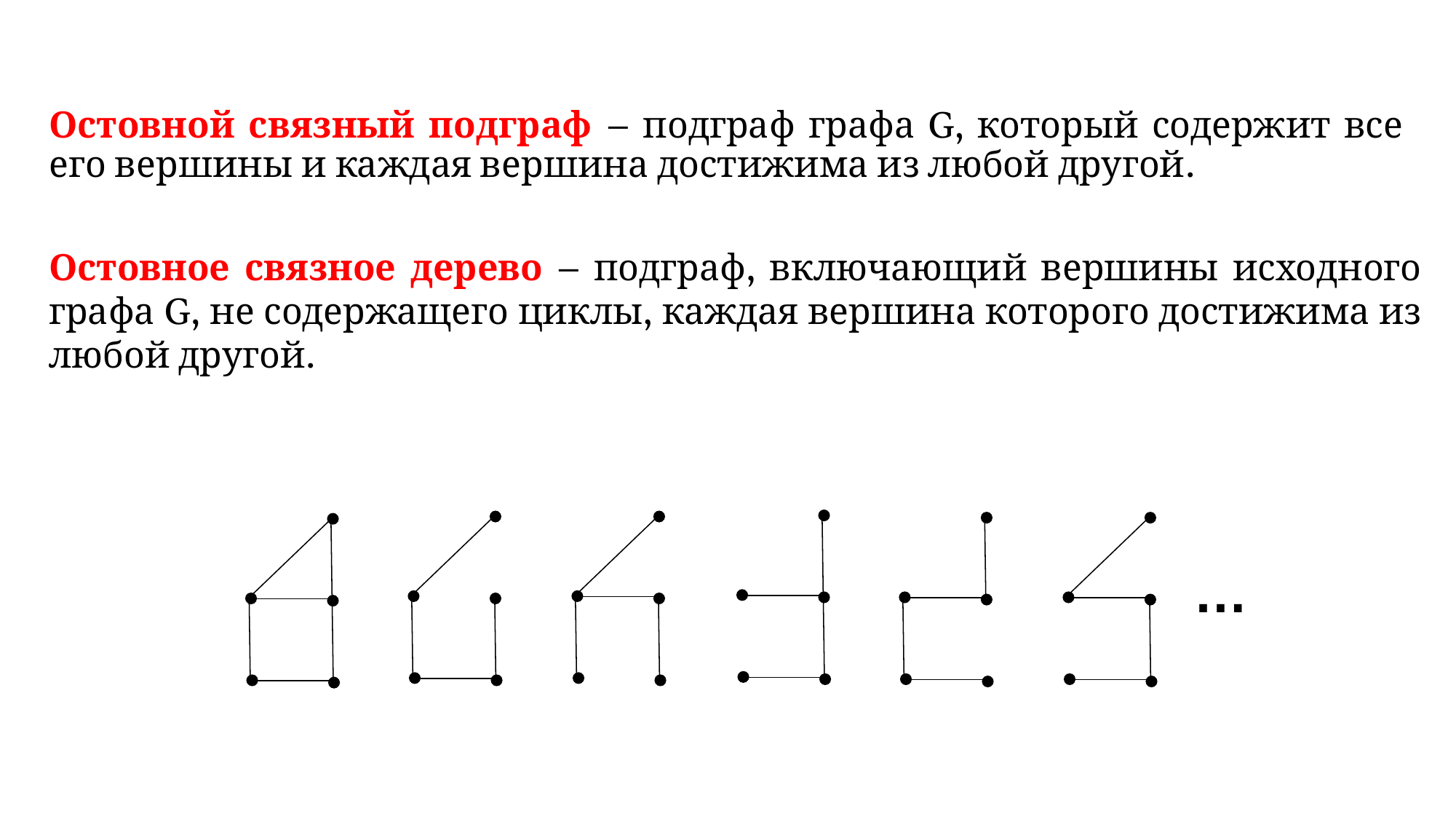

Остовной связный подграф – подграф графа G, который содержит все его вершины и каждая вершина достижима из любой другой.
Остовное связное дерево – подграф, включающий вершины исходного графа G, не содержащего циклы, каждая вершина которого достижима из любой другой.

…